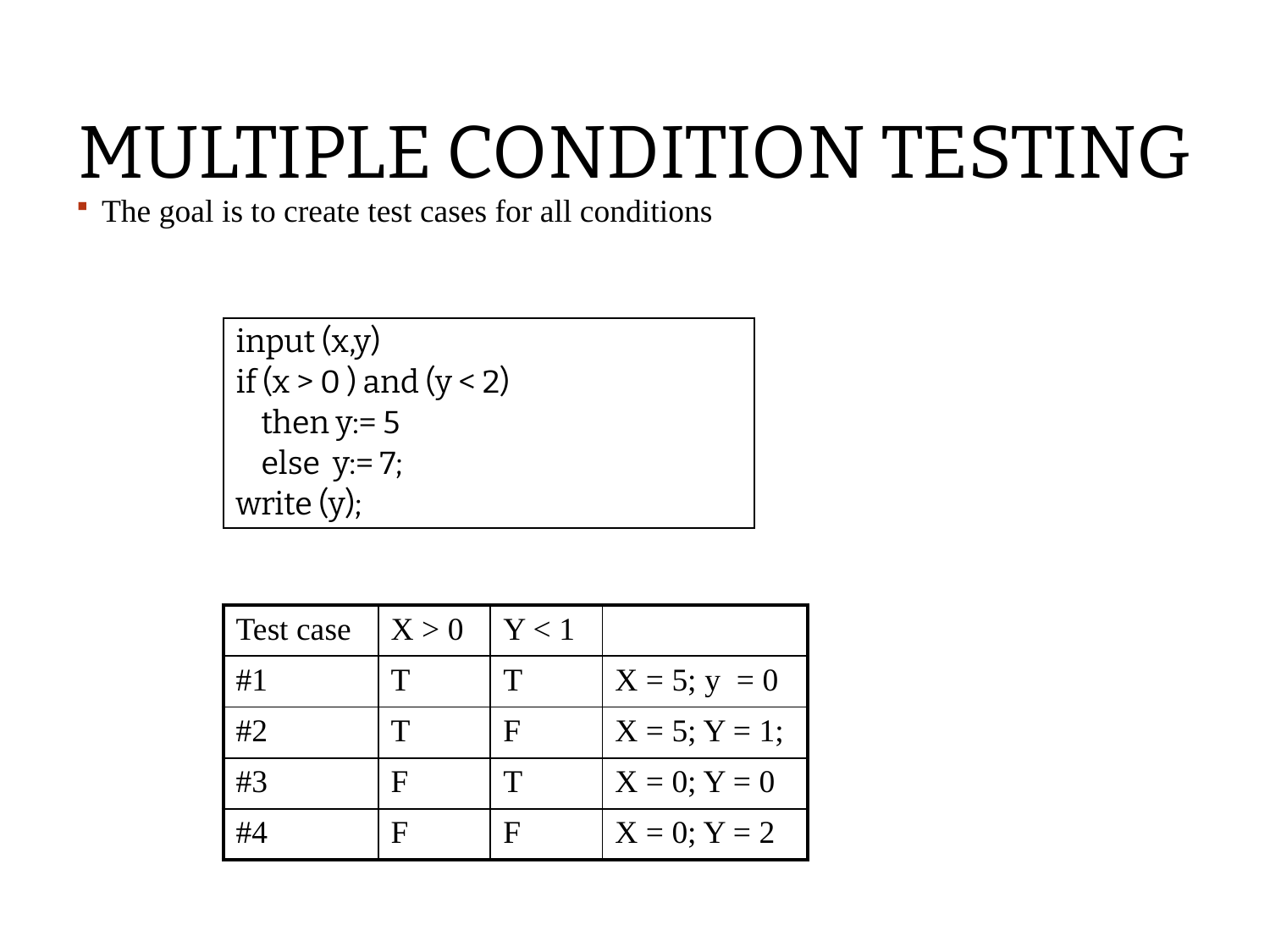

# Multiple condition testing
The goal is to create test cases for all conditions
input (x,y)
if (x > 0 ) and (y < 2)
    then y:= 5
    else  y:= 7;
write (y);
| Test case | X > 0 | Y < 1 |  |
| --- | --- | --- | --- |
| #1 | T | T | X = 5; y = 0 |
| #2 | T | F | X = 5; Y = 1; |
| #3 | F | T | X = 0; Y = 0 |
| #4 | F | F | X = 0; Y = 2 |